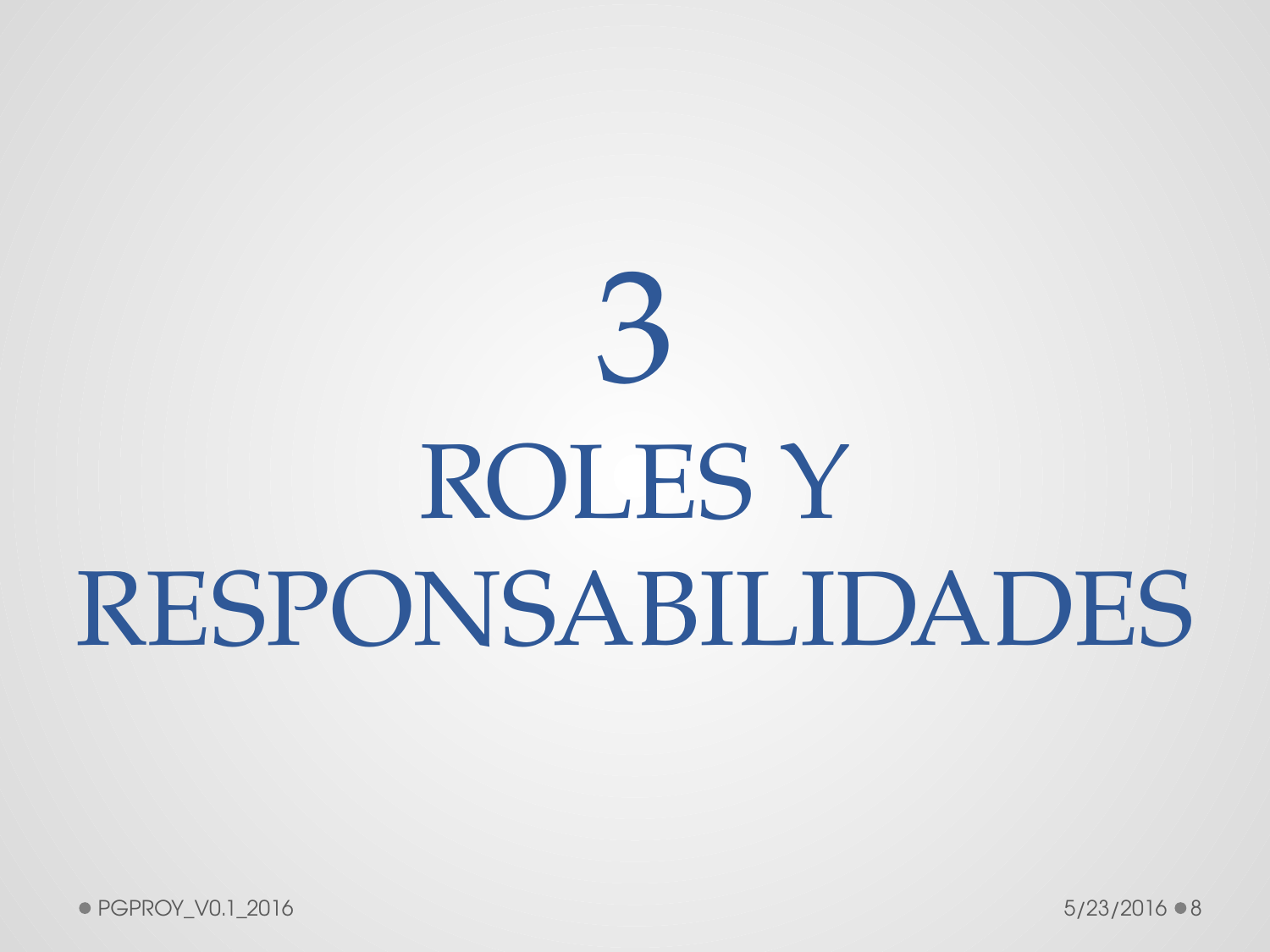

3
ROLES Y RESPONSABILIDADES
PGPROY_V0.1_2016
5/23/2016
8